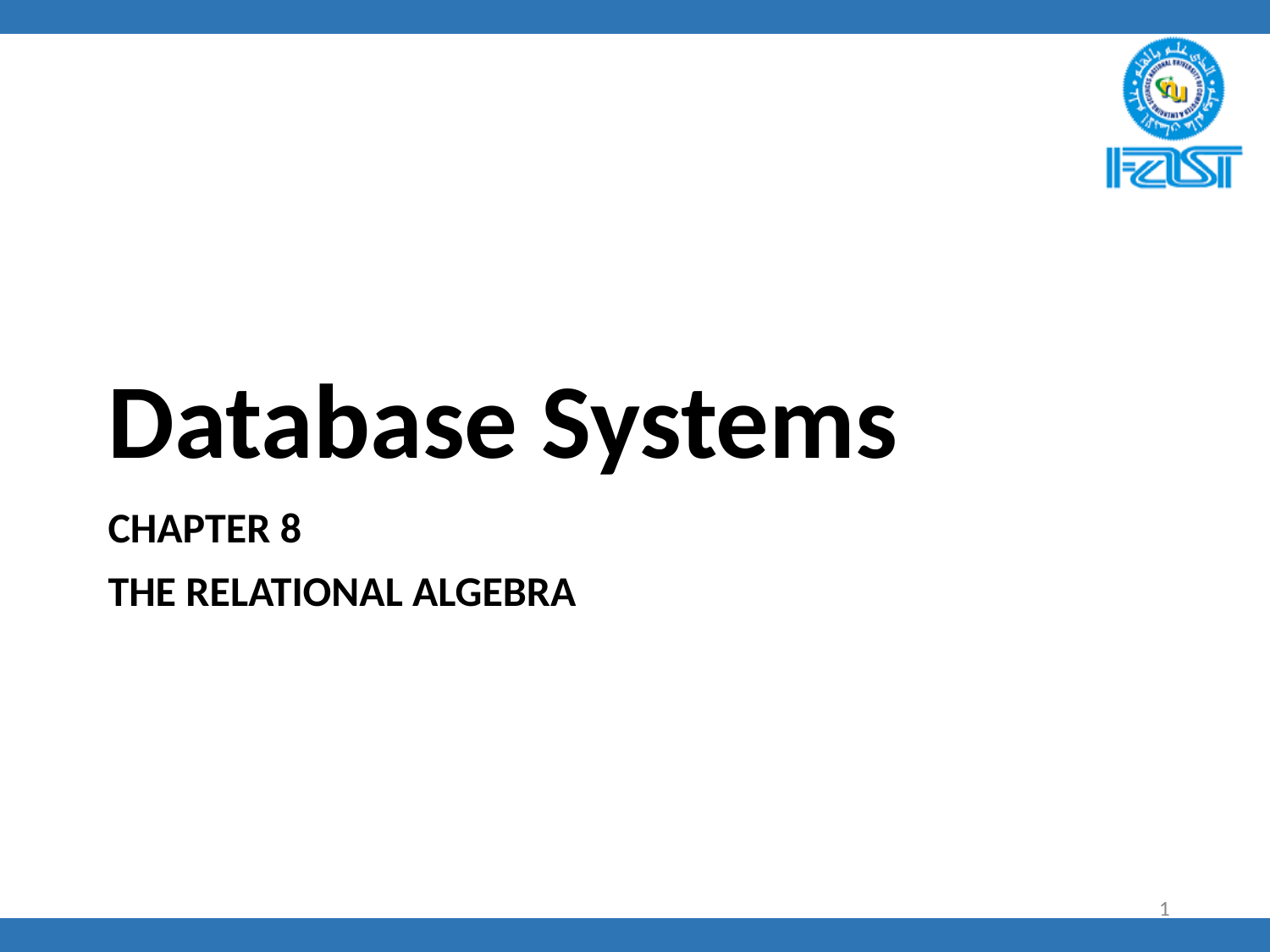

# Database Systems
CHAPTER 8
THE RELATIONAL ALGEBRA

1